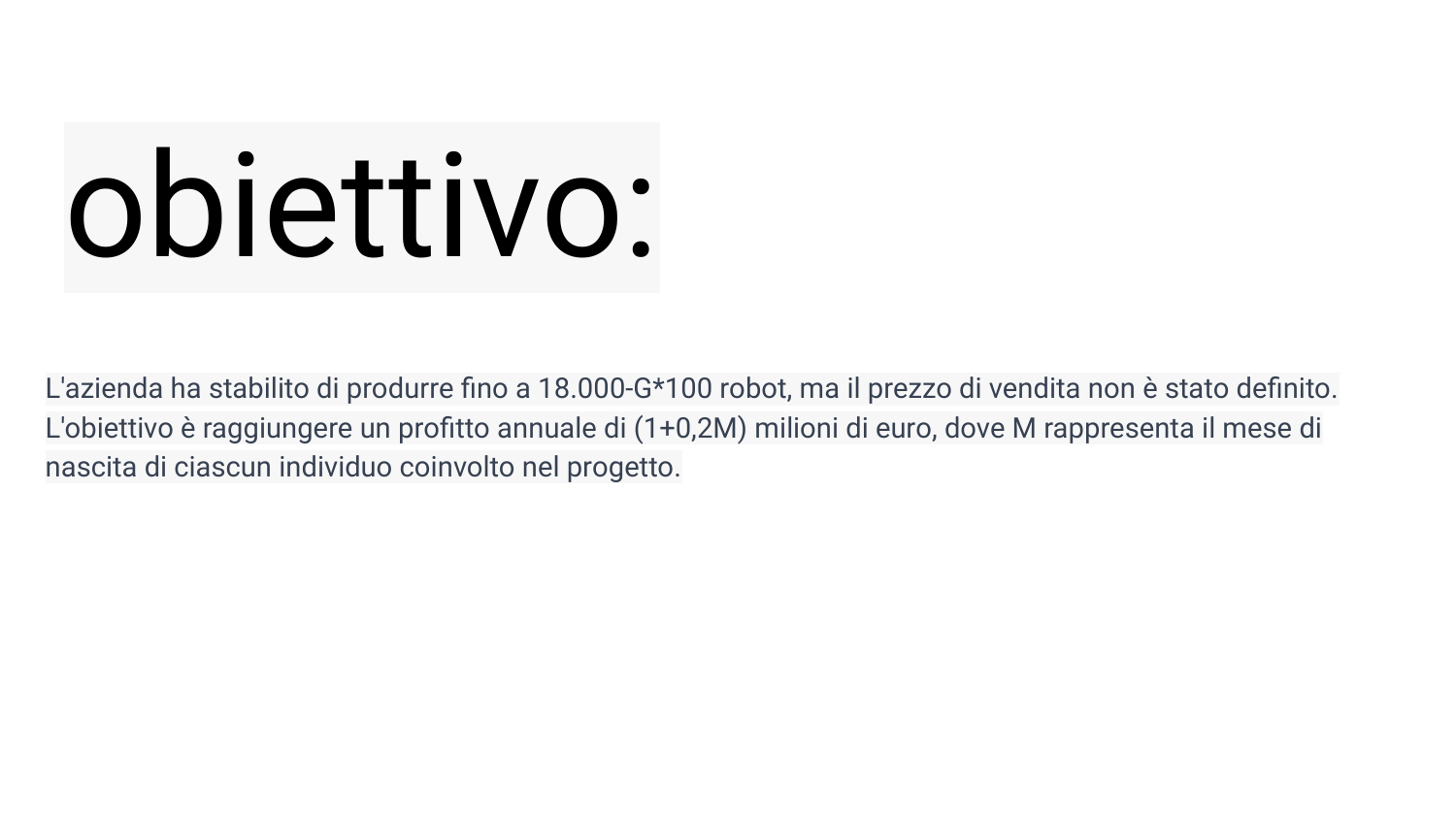

# obiettivo:

L'azienda ha stabilito di produrre fino a 18.000-G*100 robot, ma il prezzo di vendita non è stato definito. L'obiettivo è raggiungere un profitto annuale di (1+0,2M) milioni di euro, dove M rappresenta il mese di nascita di ciascun individuo coinvolto nel progetto.